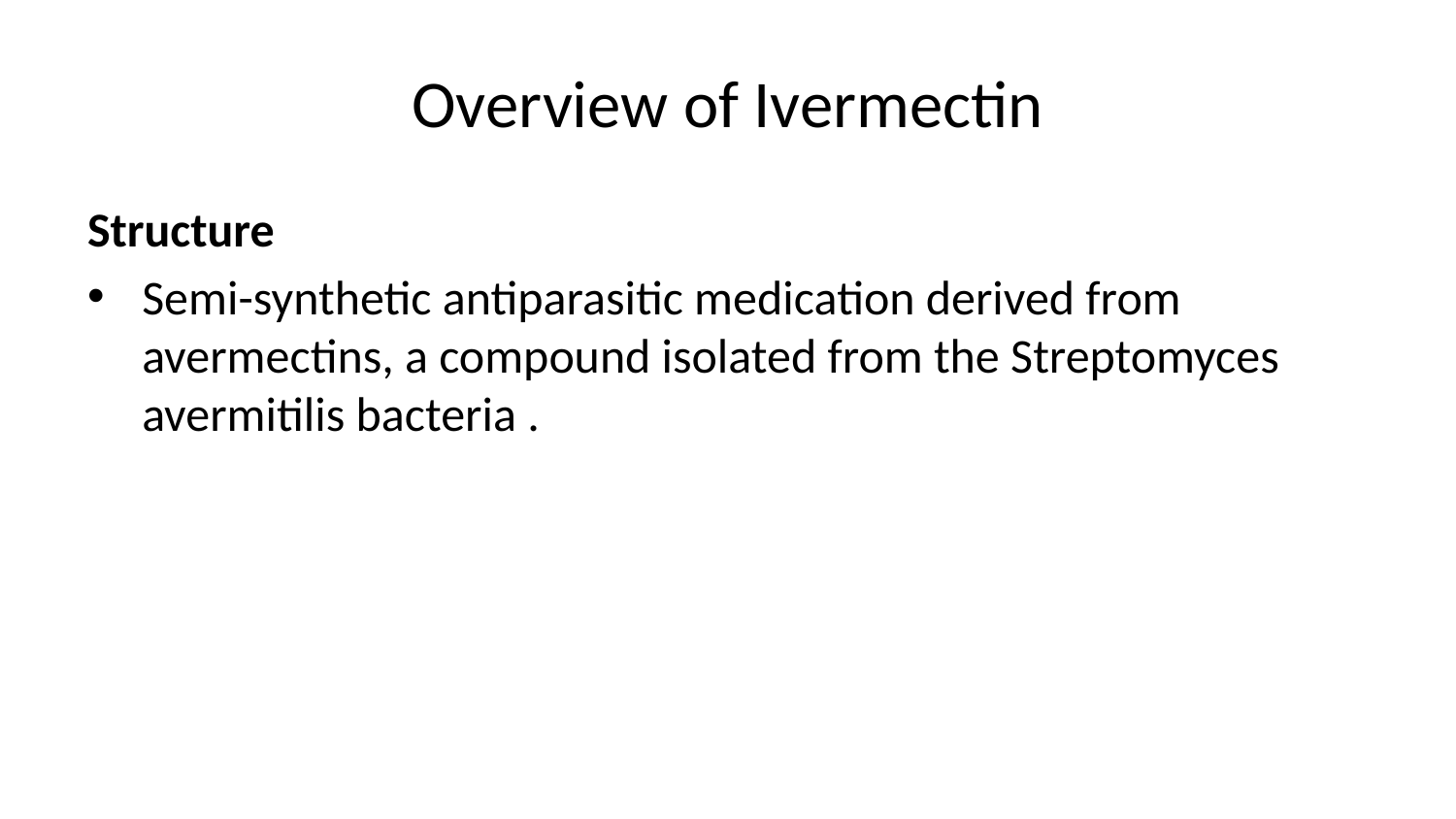

# Overview of Ivermectin
Structure
Semi-synthetic antiparasitic medication derived from avermectins, a compound isolated from the Streptomyces avermitilis bacteria .